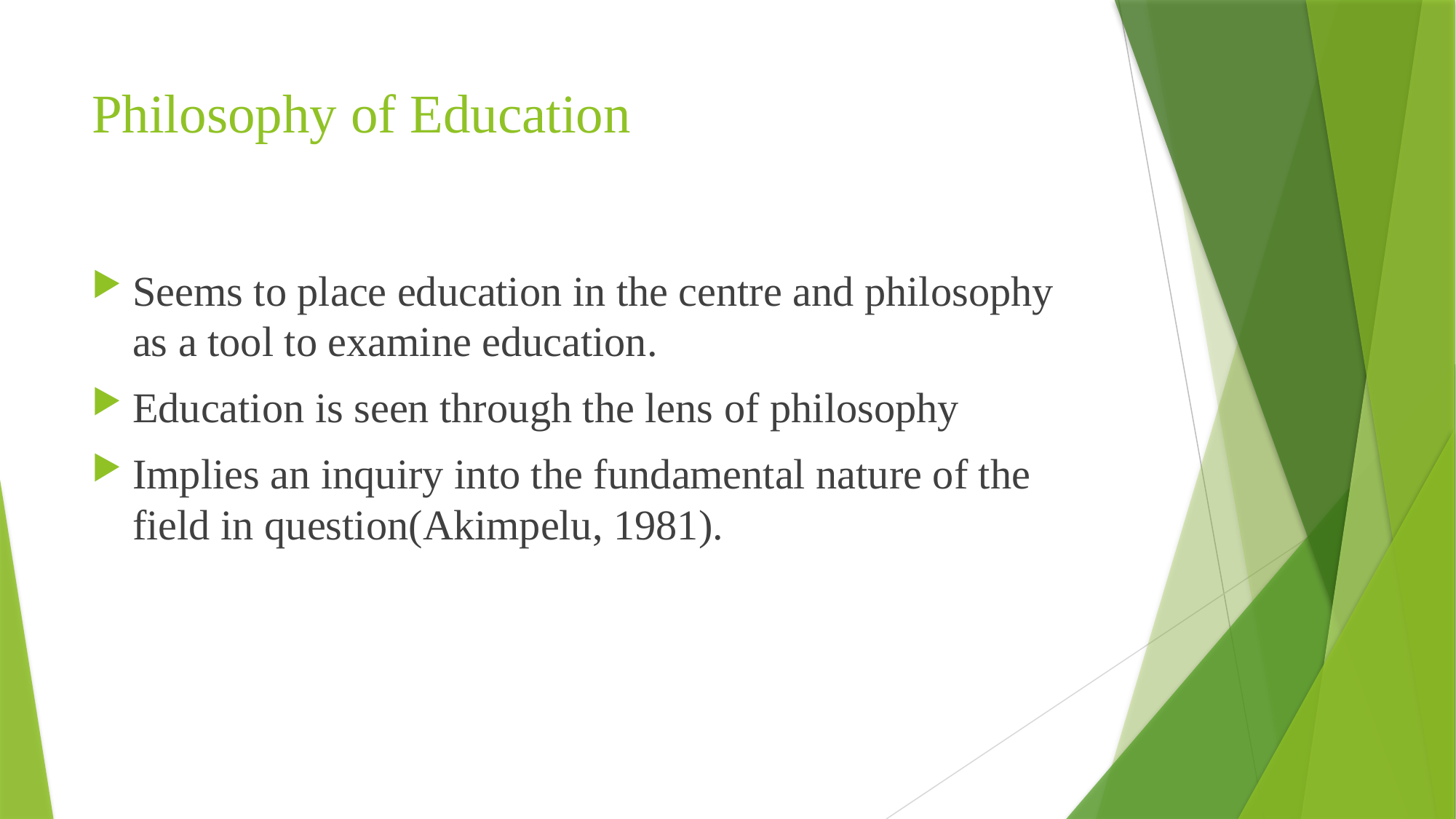

# Philosophy of Education
Seems to place education in the centre and philosophy as a tool to examine education.
Education is seen through the lens of philosophy
Implies an inquiry into the fundamental nature of the field in question(Akimpelu, 1981).